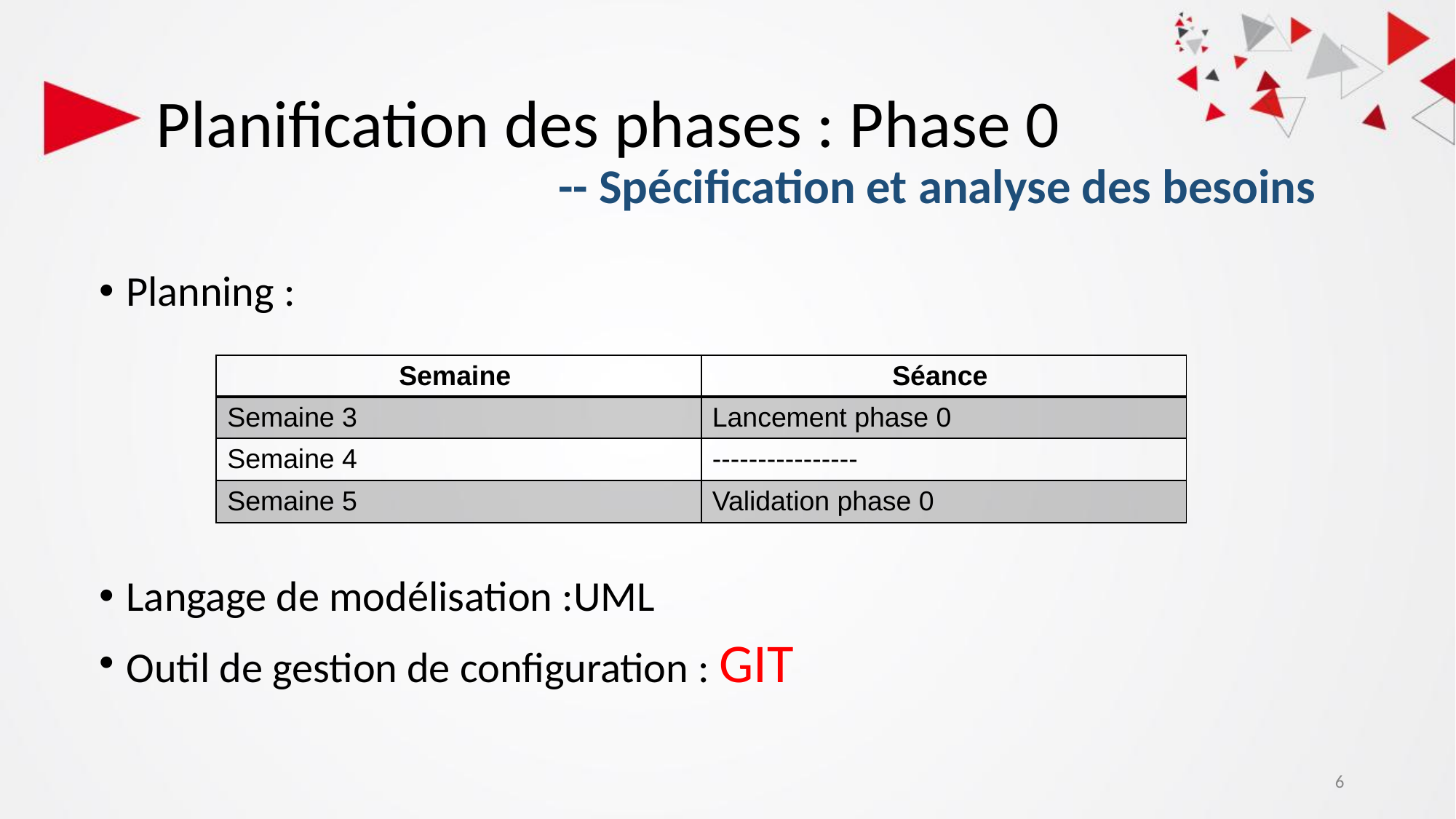

# Planification des phases : Phase 0
                                         -- Spécification et analyse des besoins
Planning :

Langage de modélisation :UML
Outil de gestion de configuration : GIT

| Semaine | Séance |
| --- | --- |
| Semaine 3 | Lancement phase 0 |
| Semaine 4 | ---------------- |
| Semaine 5 | Validation phase 0 |
6